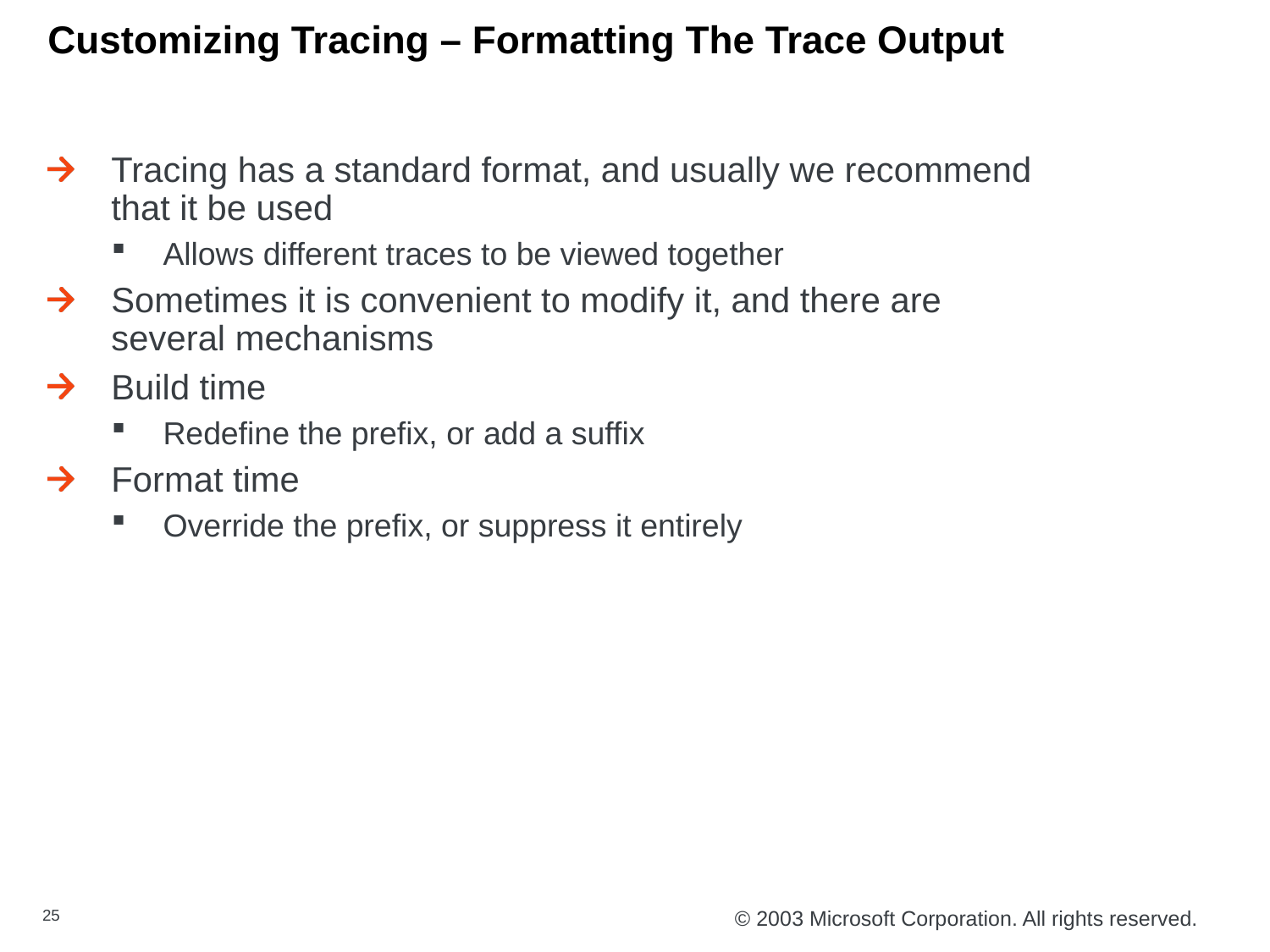

# Customizing Tracing – Formatting The Trace Output
Tracing has a standard format, and usually we recommend that it be used
Allows different traces to be viewed together
Sometimes it is convenient to modify it, and there are several mechanisms
Build time
Redefine the prefix, or add a suffix
Format time
Override the prefix, or suppress it entirely
25